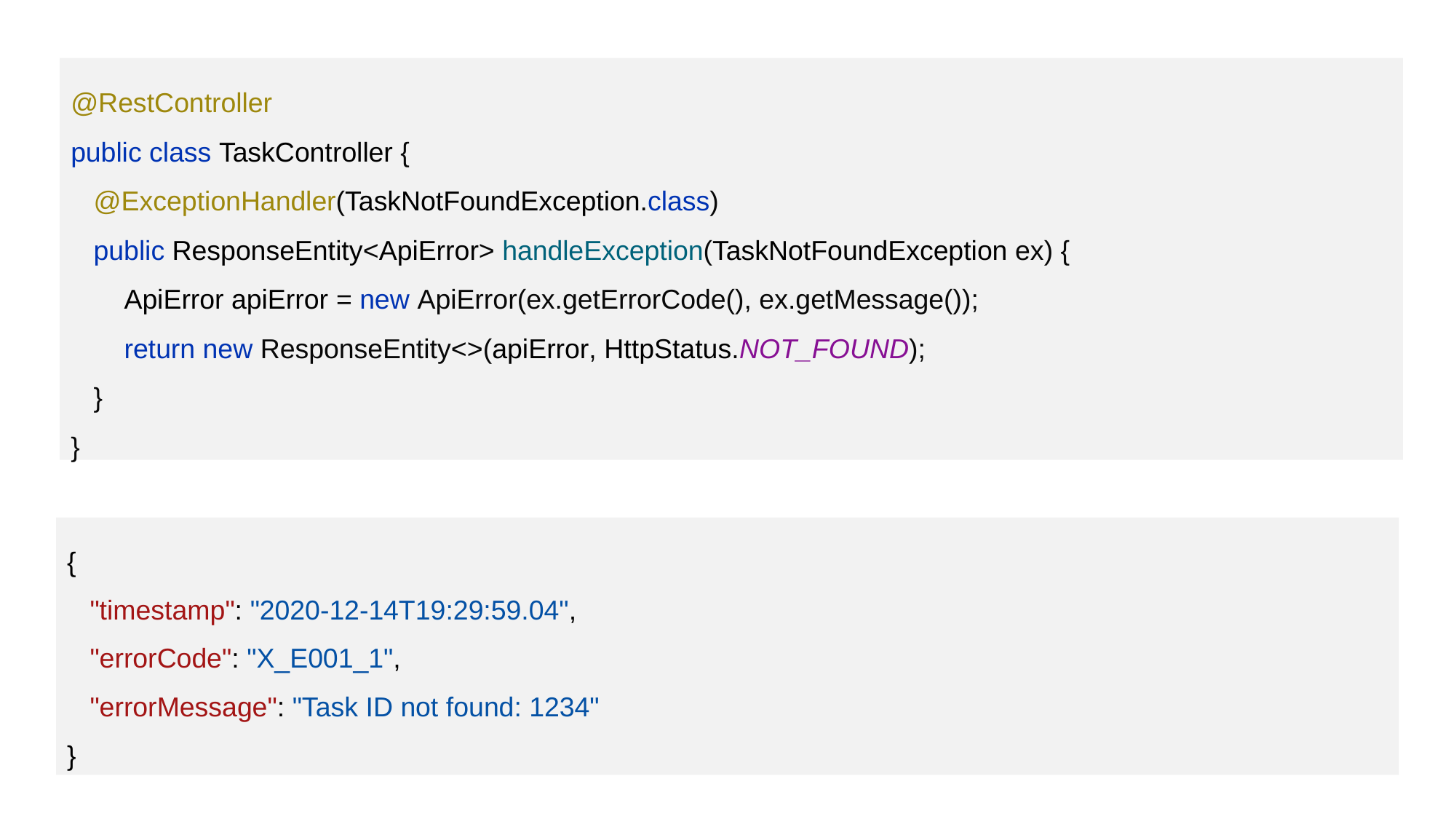

@RestController
public class TaskController {
   @ExceptionHandler(TaskNotFoundException.class)
   public ResponseEntity<ApiError> handleException(TaskNotFoundException ex) {
       ApiError apiError = new ApiError(ex.getErrorCode(), ex.getMessage());
       return new ResponseEntity<>(apiError, HttpStatus.NOT_FOUND);
   }
}
{
   "timestamp": "2020-12-14T19:29:59.04",
   "errorCode": "X_E001_1",
   "errorMessage": "Task ID not found: 1234"
}